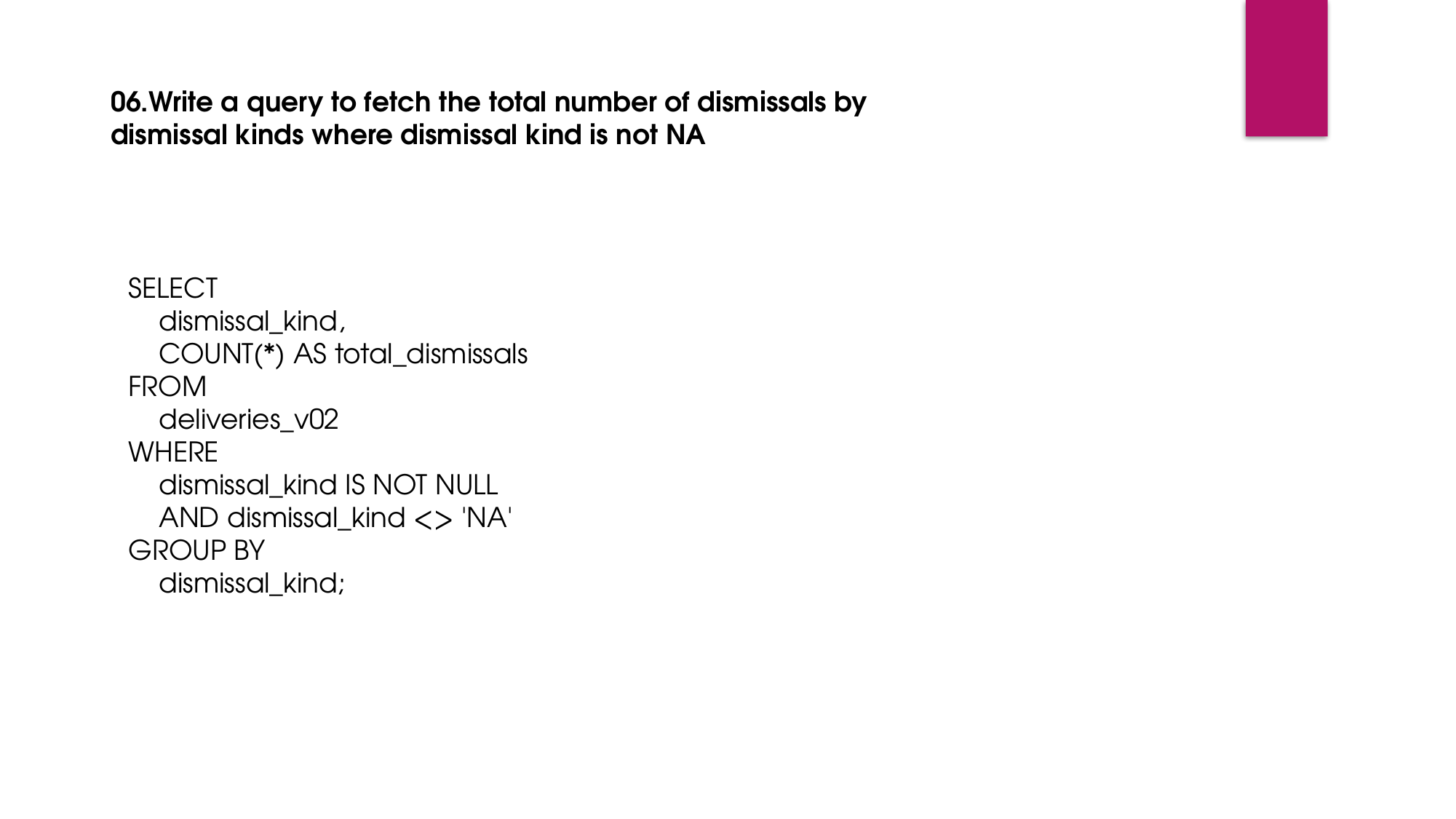

06.Write a query to fetch the total number of dismissals by dismissal kinds where dismissal kind is not NA
SELECT
    dismissal_kind,
    COUNT(*) AS total_dismissals
FROM
    deliveries_v02
WHERE
    dismissal_kind IS NOT NULL
    AND dismissal_kind <> 'NA'
GROUP BY
    dismissal_kind;